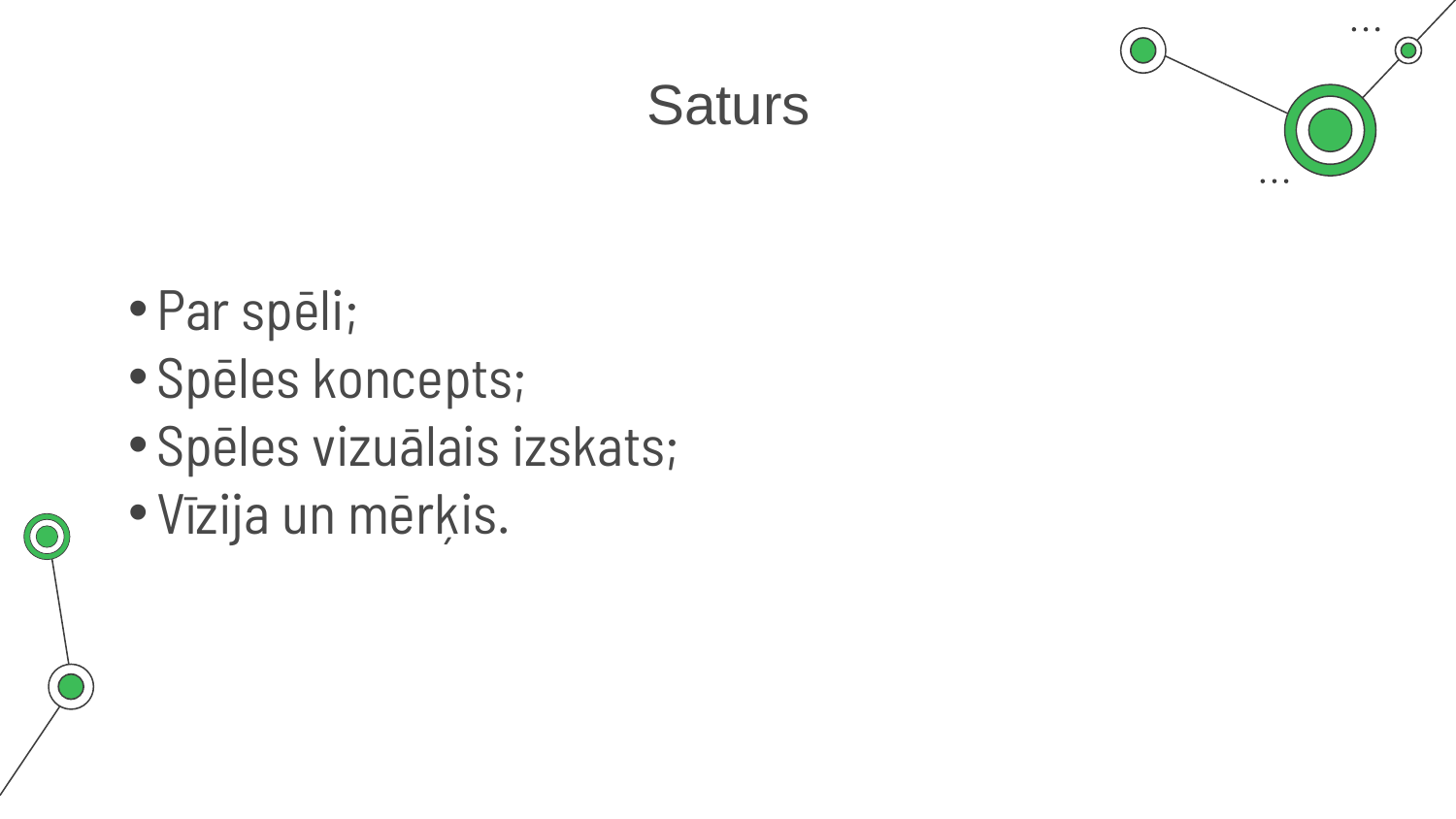

# Saturs
Par spēli;
Spēles koncepts;
Spēles vizuālais izskats;
Vīzija un mērķis.